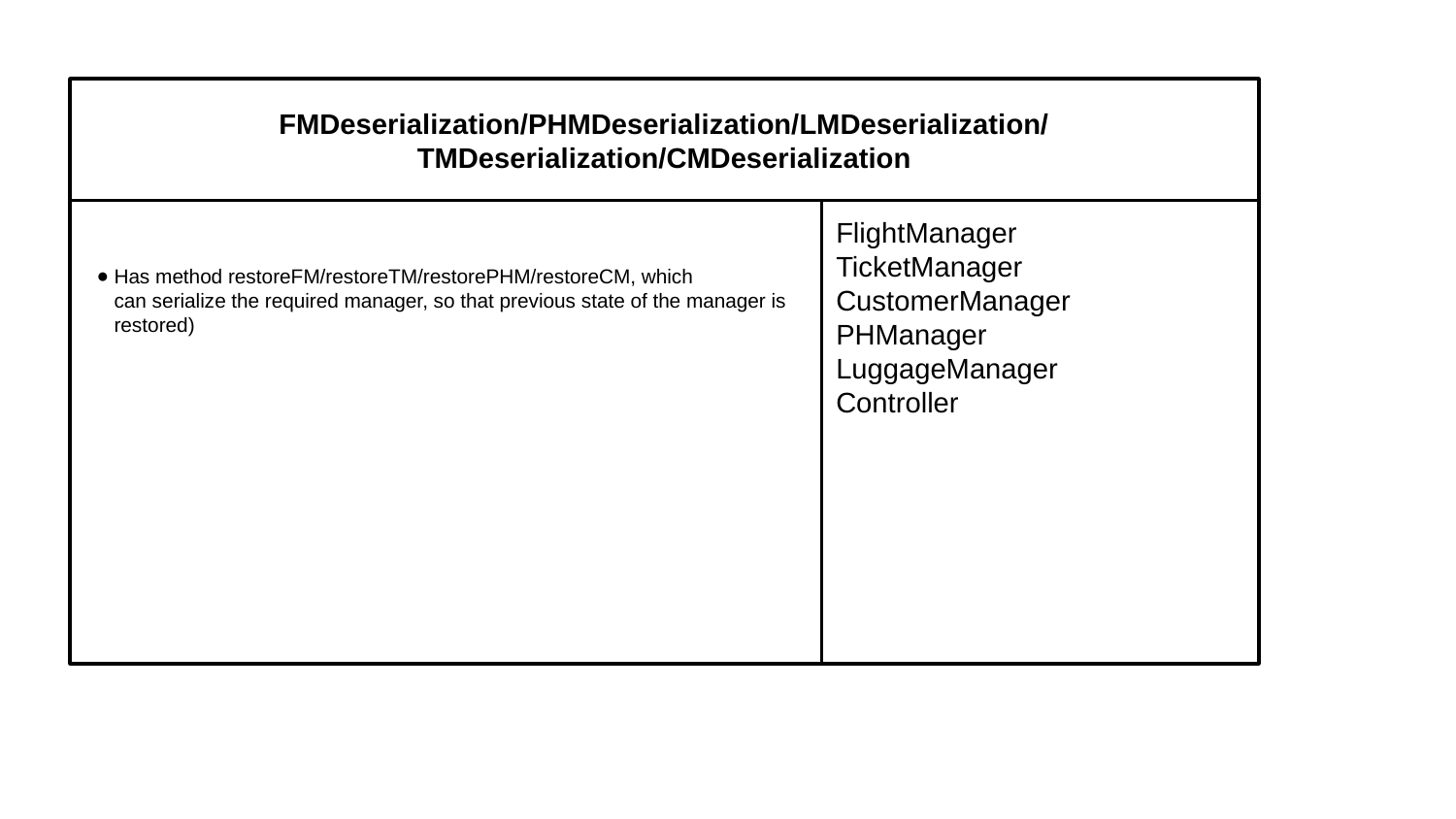

#

FMDeserialization/PHMDeserialization/LMDeserialization/
TMDeserialization/CMDeserialization

Has method restoreFM/restoreTM/restorePHM/restoreCM, which can serialize the required manager, so that previous state of the manager is restored)

FlightManager
TicketManager
CustomerManager
PHManager
LuggageManager
Controller